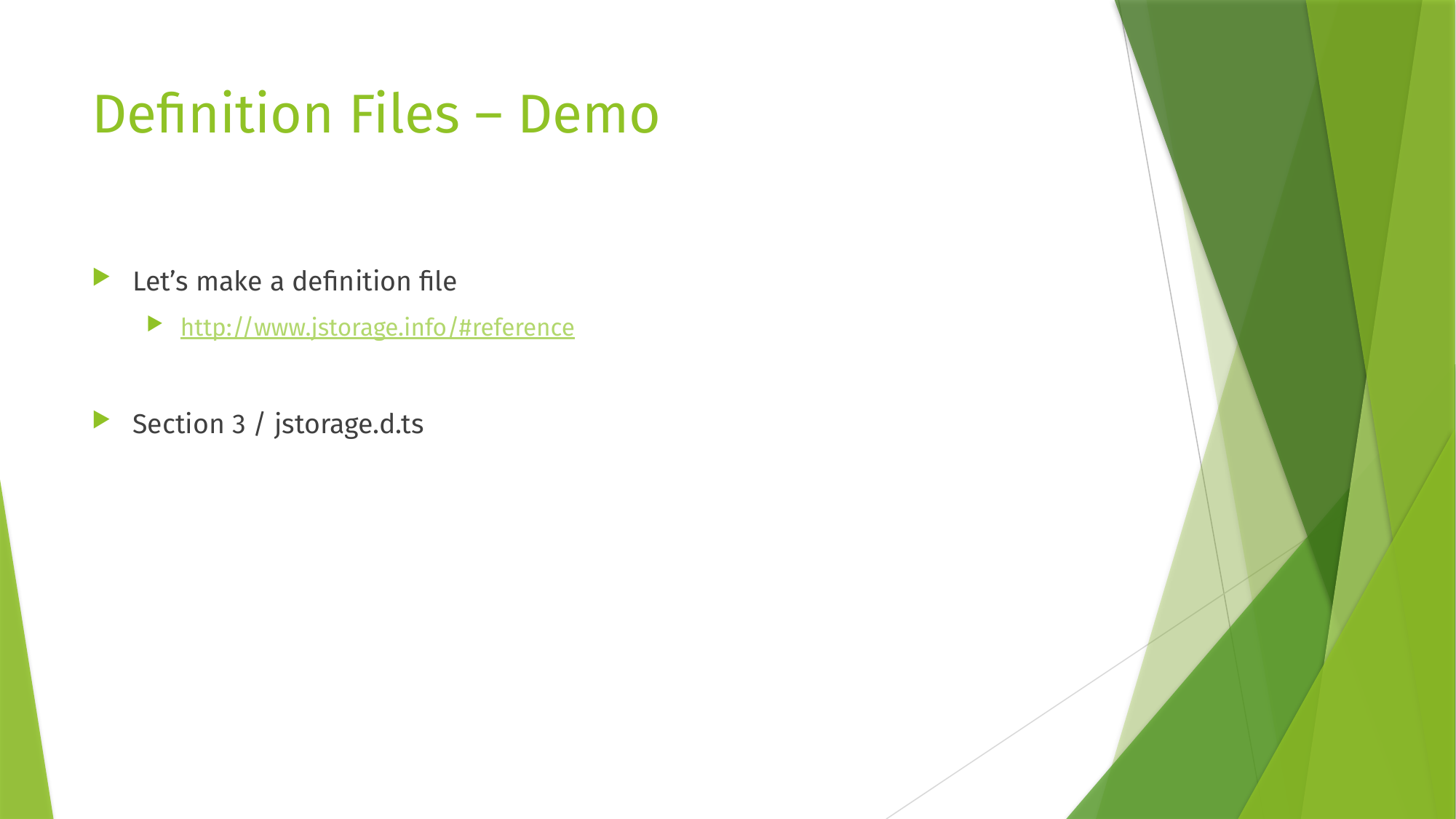

# Definition Files – Demo
Let’s make a definition file
http://www.jstorage.info/#reference

Section 3 / jstorage.d.ts